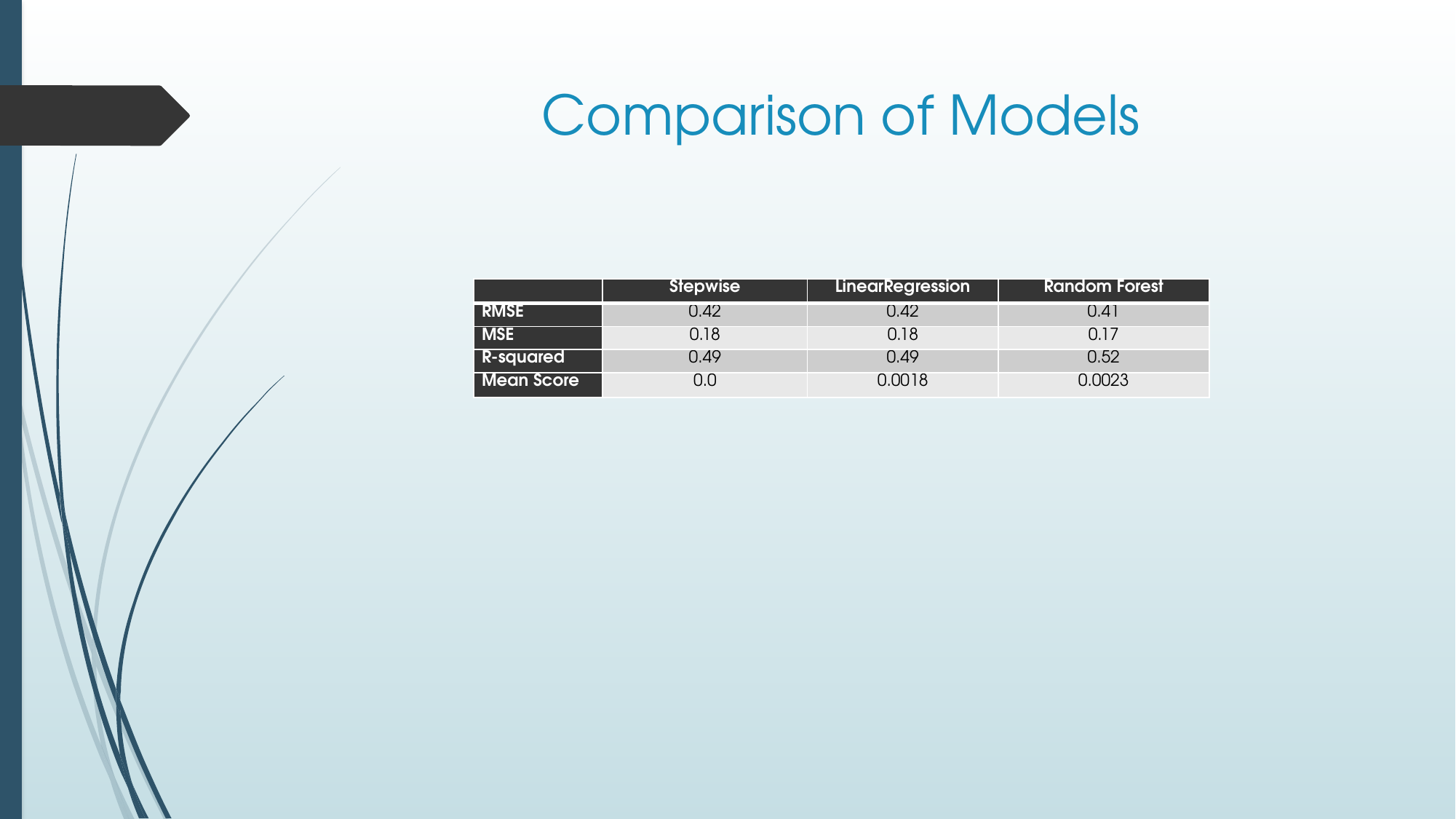

# Comparison of Models
|  | Stepwise | LinearRegression | Random Forest |
| --- | --- | --- | --- |
| RMSE | 0.42 | 0.42 | 0.41 |
| MSE | 0.18 | 0.18 | 0.17 |
| R-squared | 0.49 | 0.49 | 0.52 |
| Mean Score | 0.0 | 0.0018 | 0.0023 |